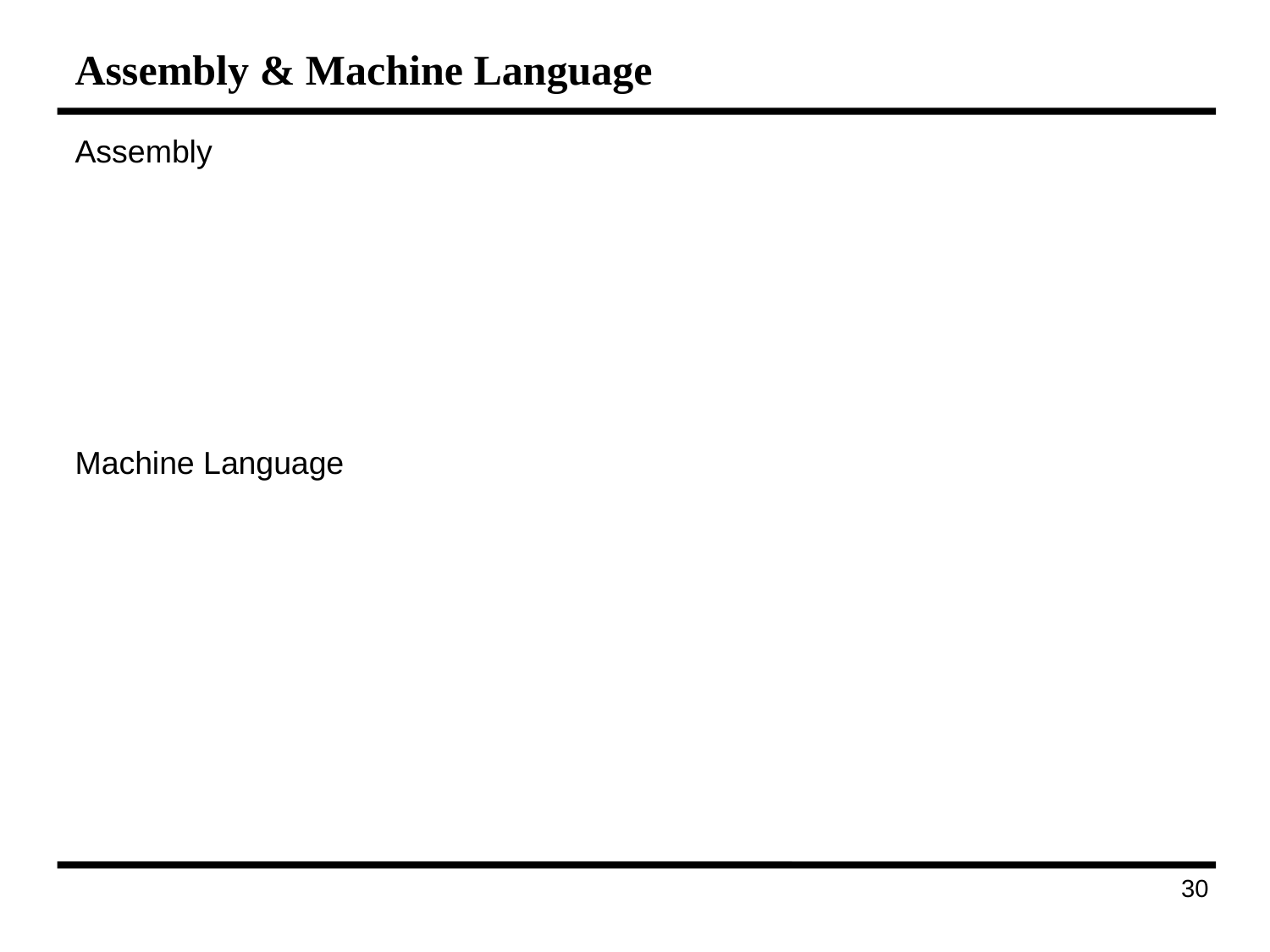

# Assembly & Machine Language
Assembly

Machine Language

30